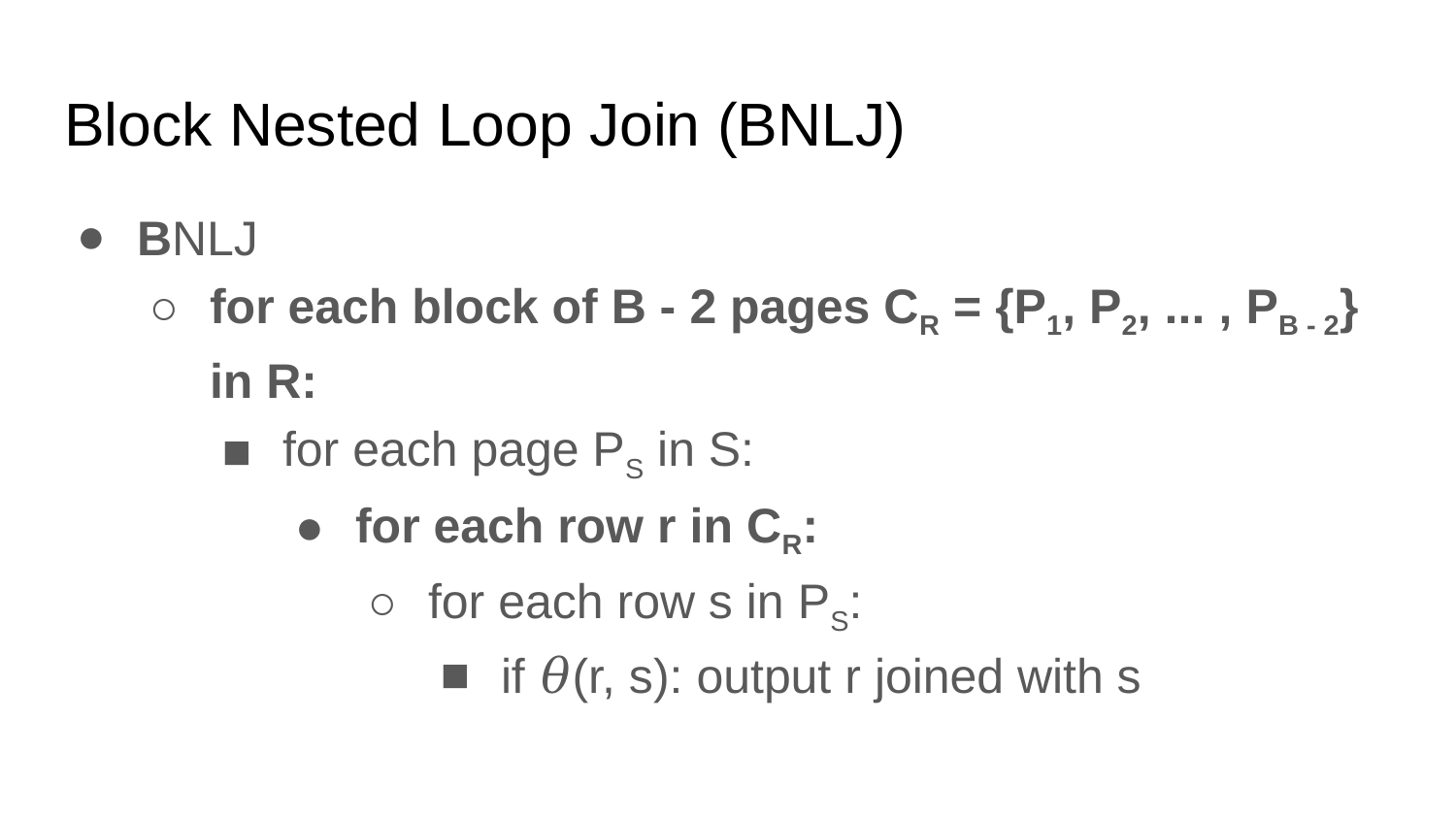

# Block Nested Loop Join (BNLJ)

BNLJ
for each block of B - 2 pages CR = {P1, P2, ... , PB - 2} in R:
for each page PS in S:
for each row r in CR:
for each row s in PS:
if 𝜃(r, s): output r joined with s